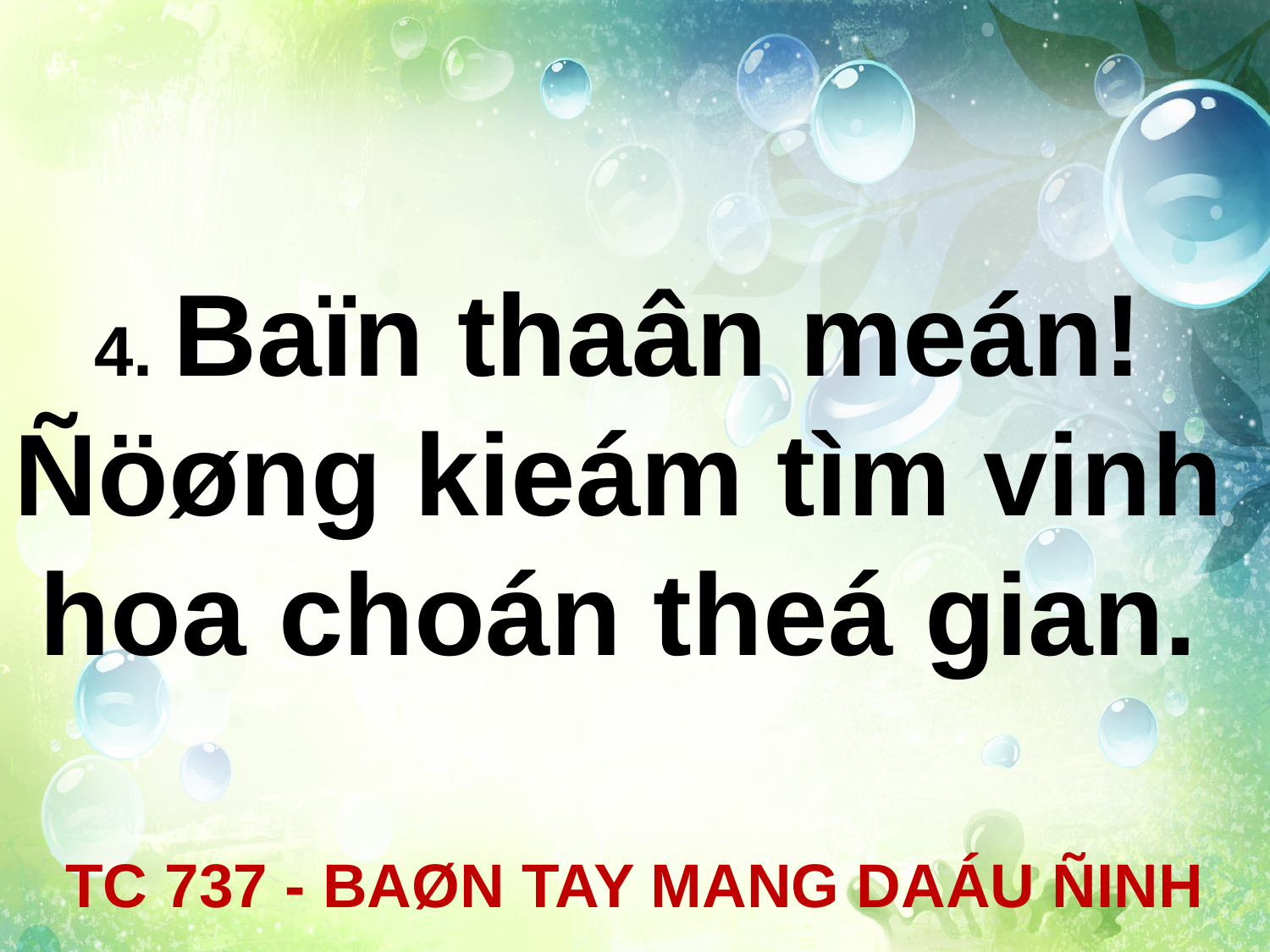

4. Baïn thaân meán!
Ñöøng kieám tìm vinh
hoa choán theá gian.
TC 737 - BAØN TAY MANG DAÁU ÑINH